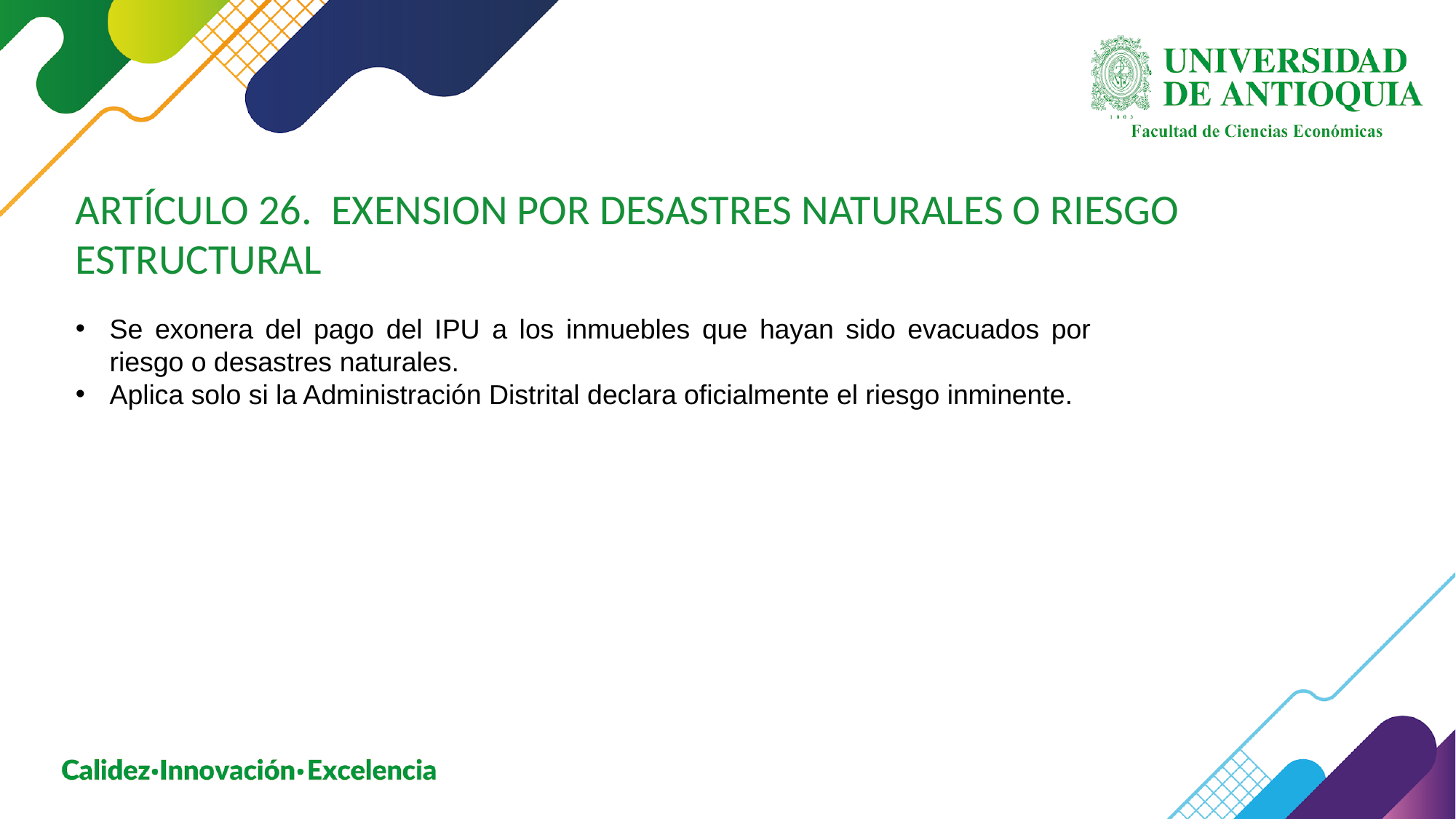

ARTÍCULO 26.  EXENSION POR DESASTRES NATURALES O RIESGO ESTRUCTURAL
Se exonera del pago del IPU a los inmuebles que hayan sido evacuados por riesgo o desastres naturales.
Aplica solo si la Administración Distrital declara oficialmente el riesgo inminente.